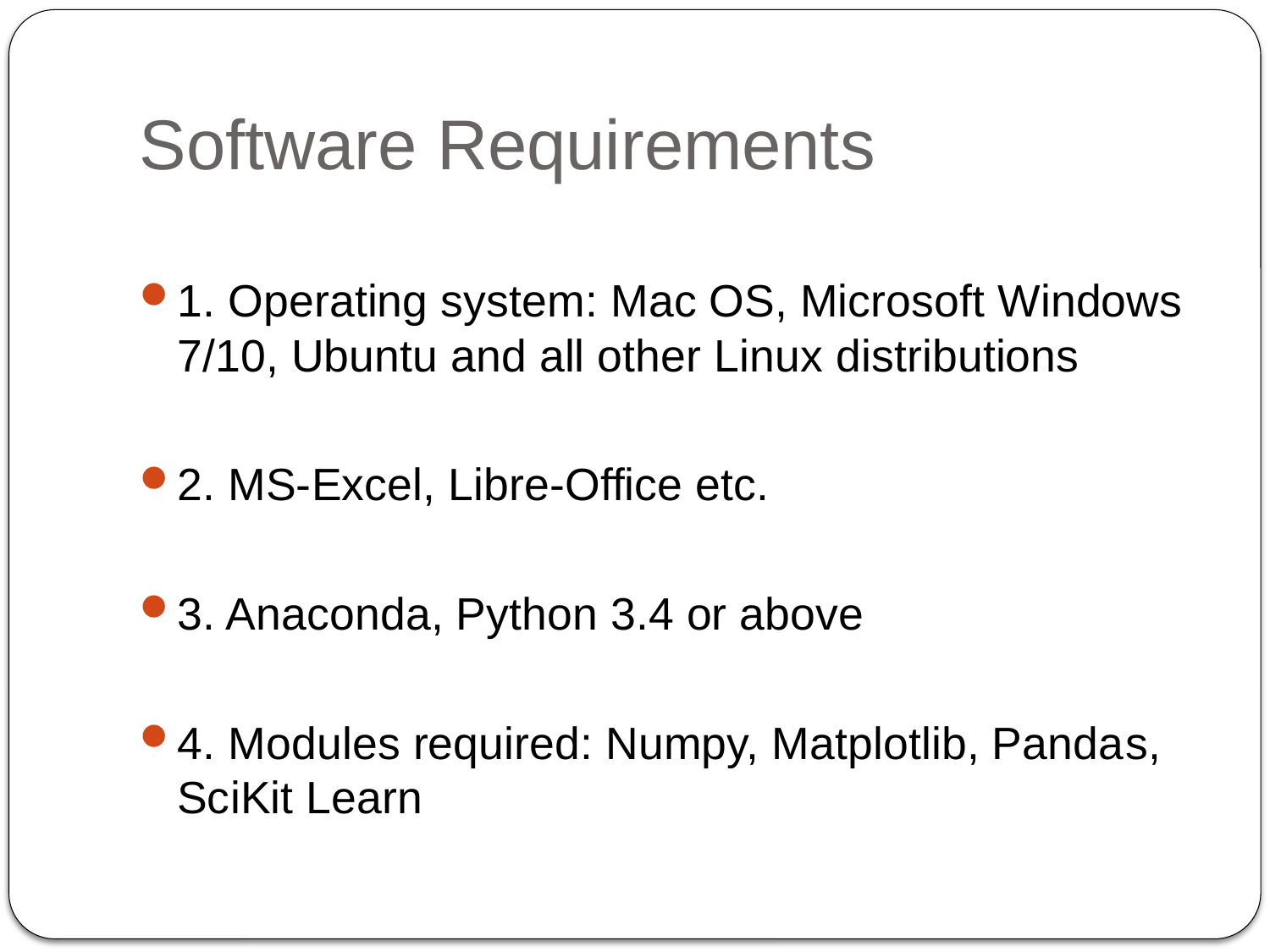

# Software Requirements

1. Operating system: Mac OS, Microsoft Windows 7/10, Ubuntu and all other Linux distributions

2. MS-Excel, Libre-Office etc.

3. Anaconda, Python 3.4 or above

4. Modules required: Numpy, Matplotlib, Pandas, SciKit Learn